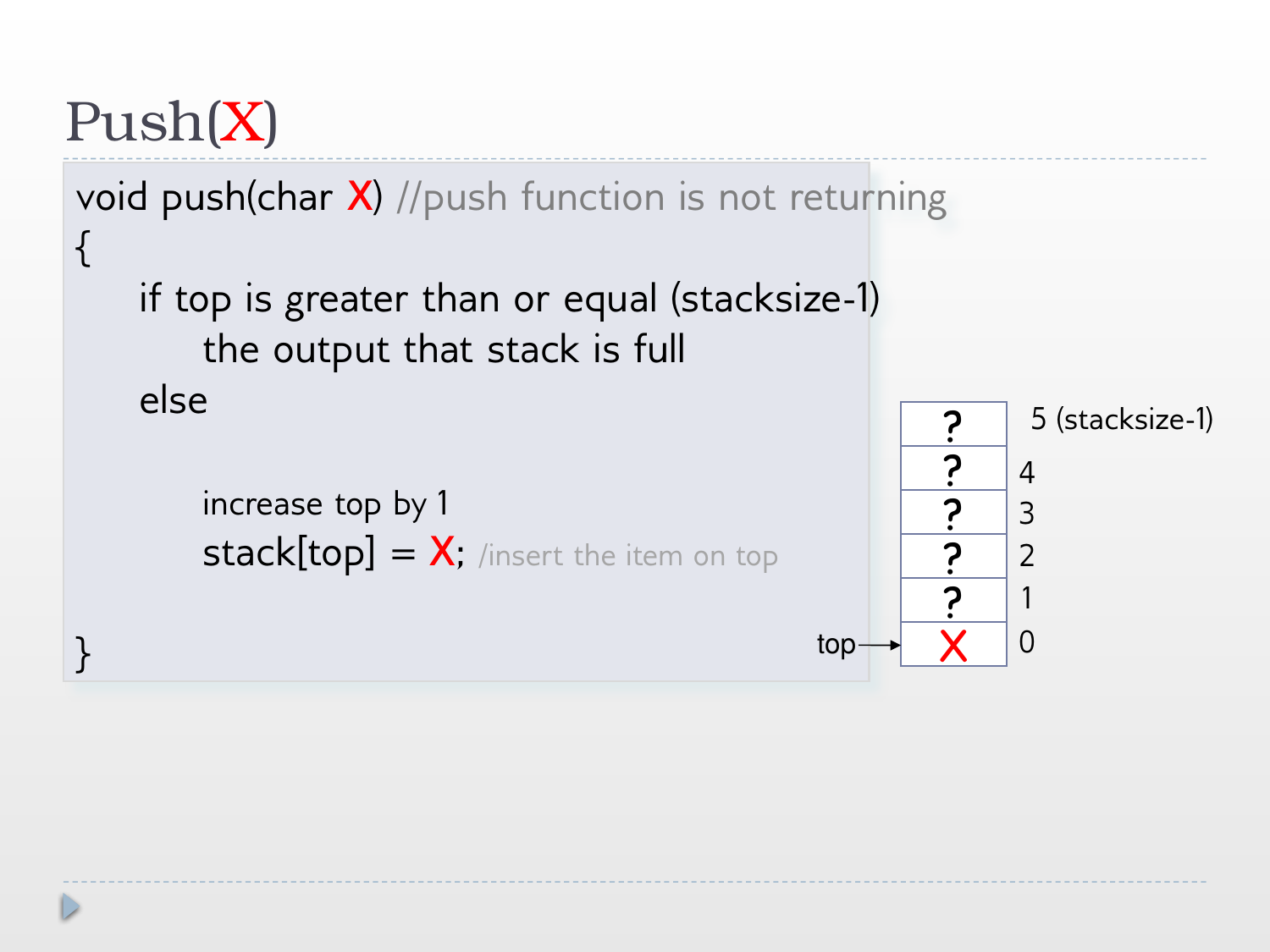

# Push(X)
void push(char X) //push function is not returning
{
     if top is greater than or equal (stacksize-1)
	the output that stack is full
     else

	increase top by 1
	stack[top] = X; /insert the item on top

}
5 (stacksize-1)
?
?
?
?
?
X
4
3
2
1
0
top

8